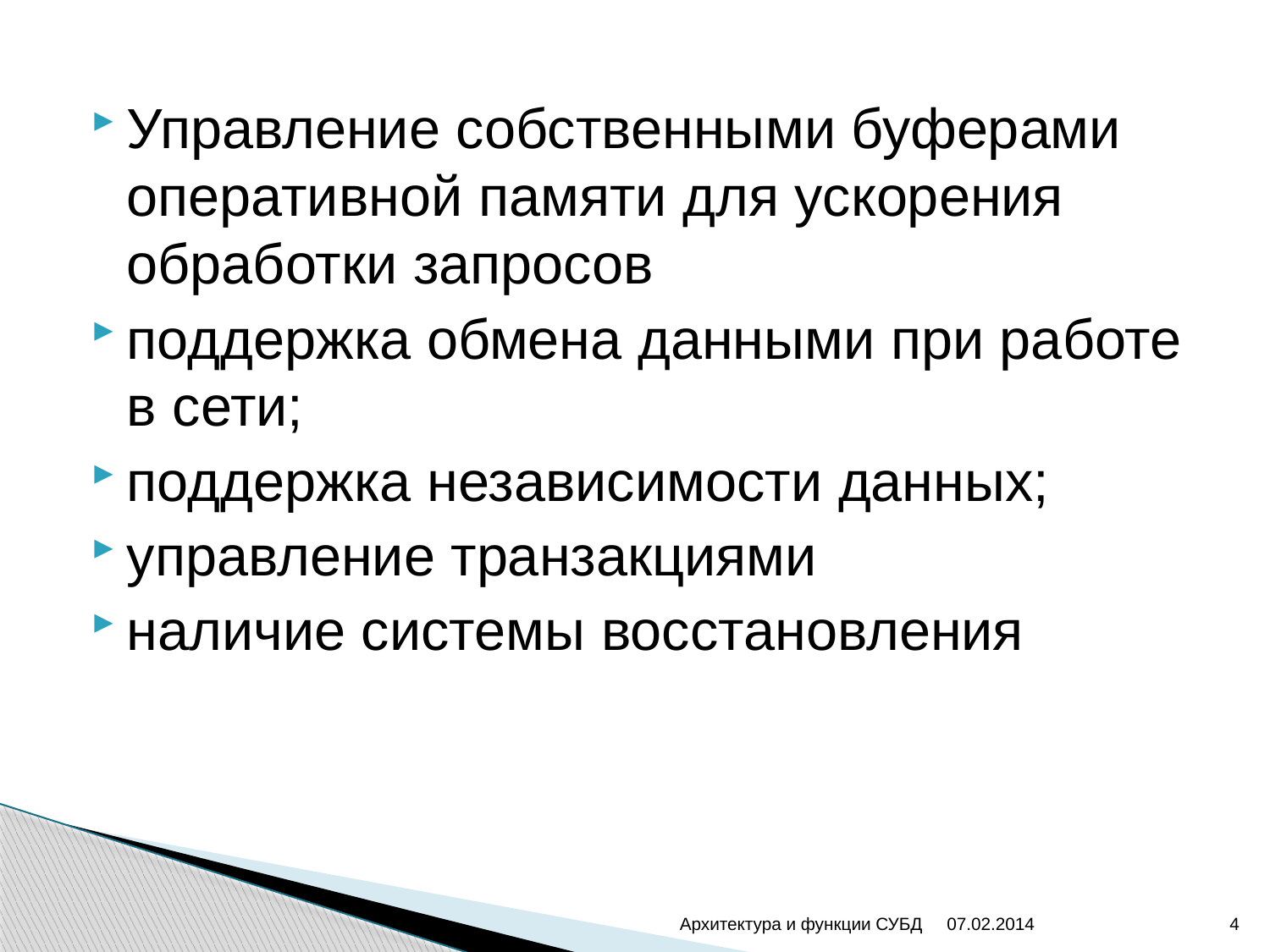

Управление собственными буферами оперативной памяти для ускорения обработки запросов
поддержка обмена данными при работе в сети;
поддержка независимости данных;
управление транзакциями
наличие системы восстановления

Архитектура и функции СУБД
07.02.2014
4